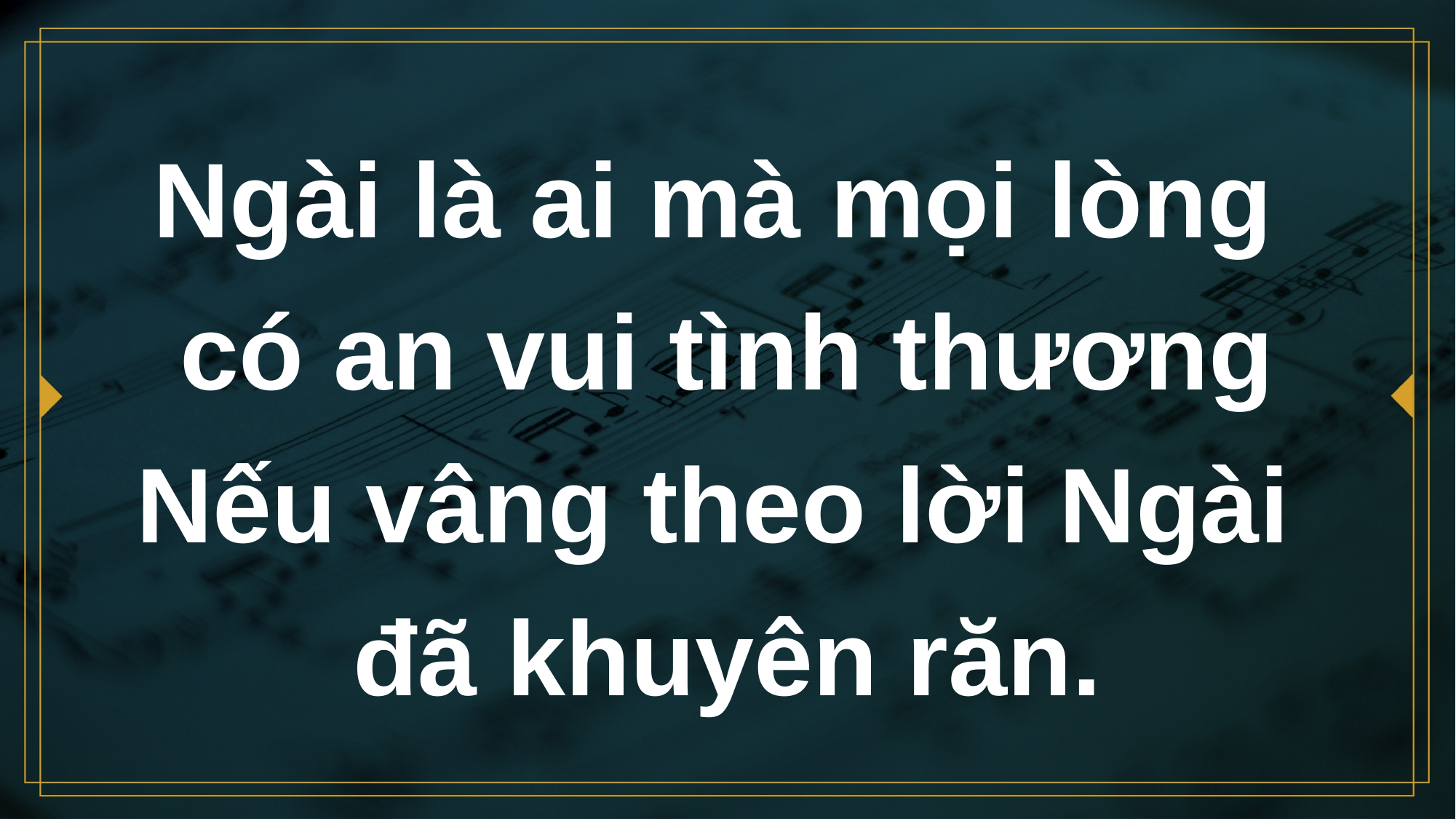

# Ngài là ai mà mọi lòng có an vui tình thương
Nếu vâng theo lời Ngài
đã khuyên răn.